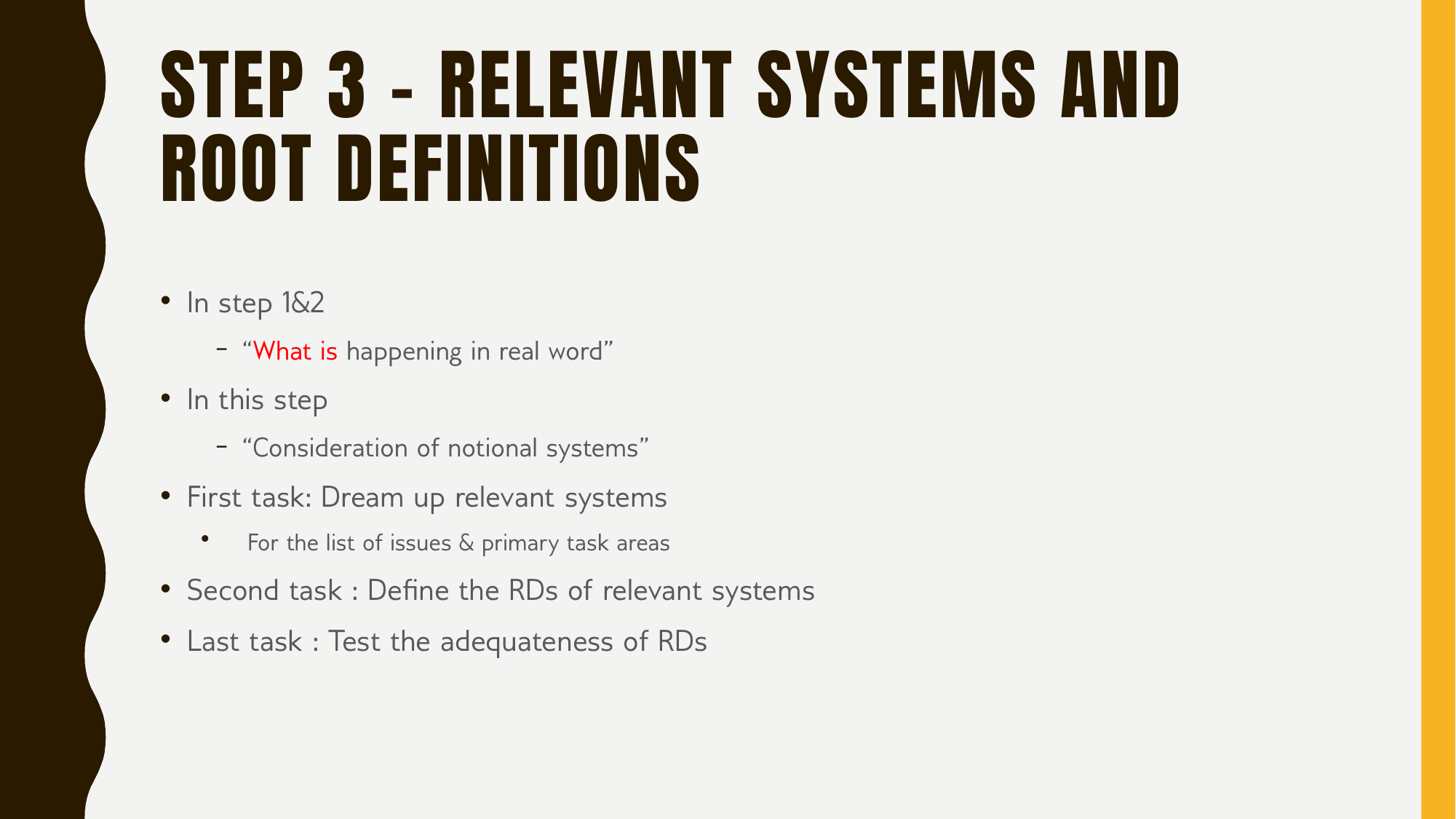

# STEP 3 - Relevant Systems and Root DefInItIons
In step 1&2
“What is happening in real word”
In this step
“Consideration of notional systems”
First task: Dream up relevant systems
For the list of issues & primary task areas
Second task : Define the RDs of relevant systems
Last task : Test the adequateness of RDs